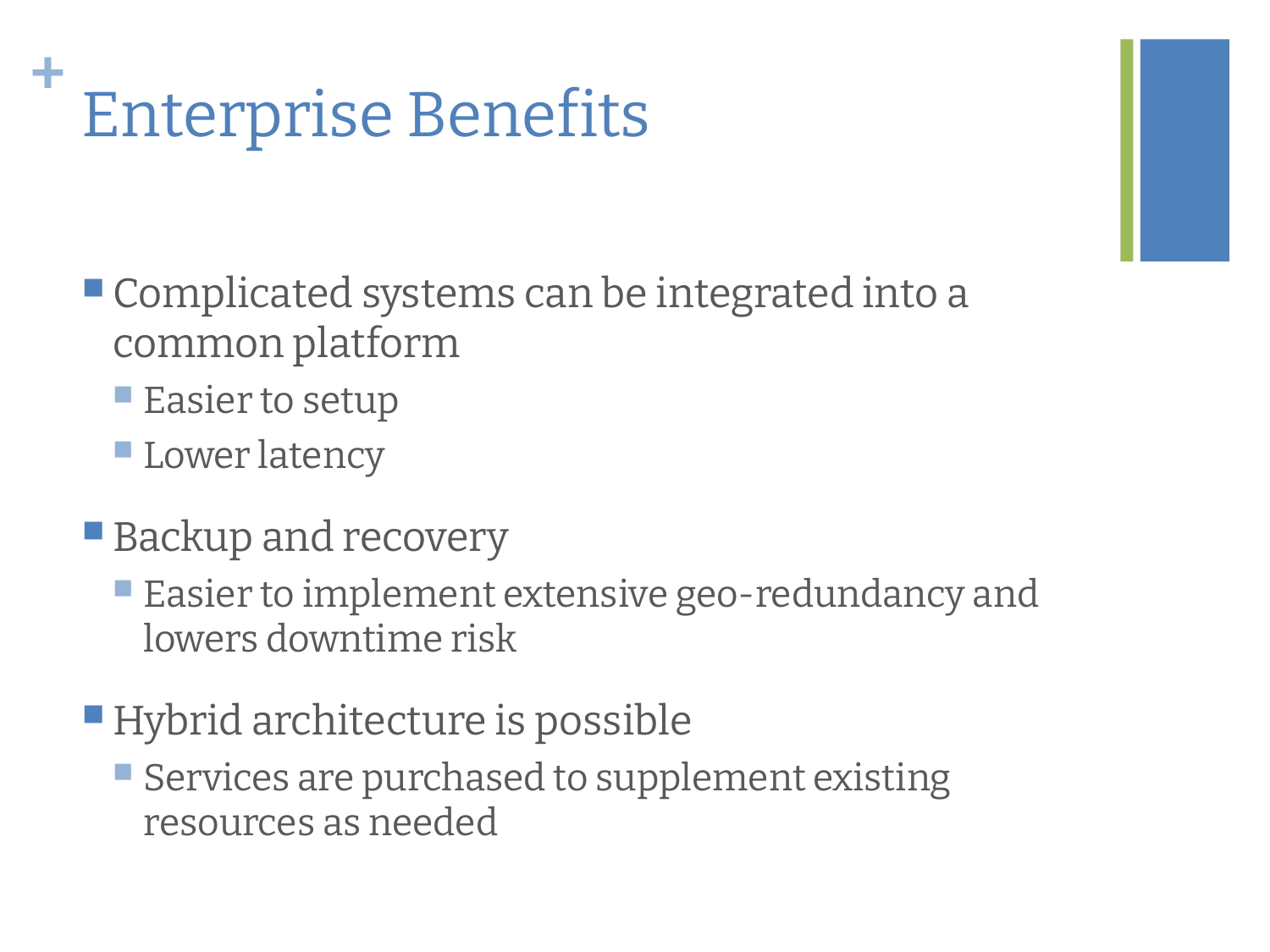

# Enterprise Benefits
Complicated systems can be integrated into a common platform
Easier to setup
Lower latency
Backup and recovery
Easier to implement extensive geo-redundancy and lowers downtime risk
Hybrid architecture is possible
Services are purchased to supplement existing resources as needed